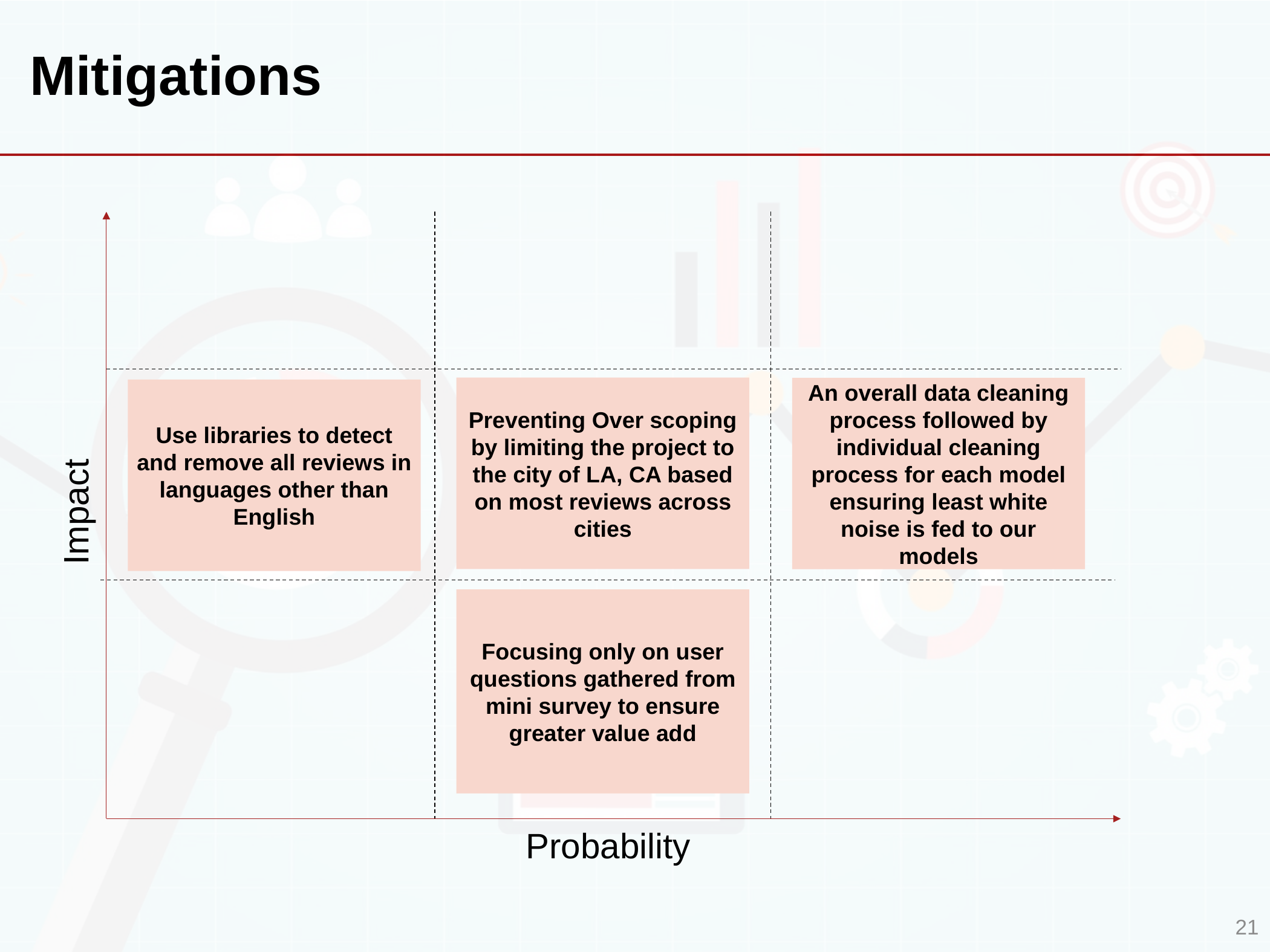

# Mitigations
Preventing Over scoping by limiting the project to the city of LA, CA based on most reviews across cities
An overall data cleaning process followed by individual cleaning process for each model ensuring least white noise is fed to our models
Use libraries to detect and remove all reviews in languages other than English
Impact
Focusing only on user questions gathered from mini survey to ensure greater value add
Probability
21